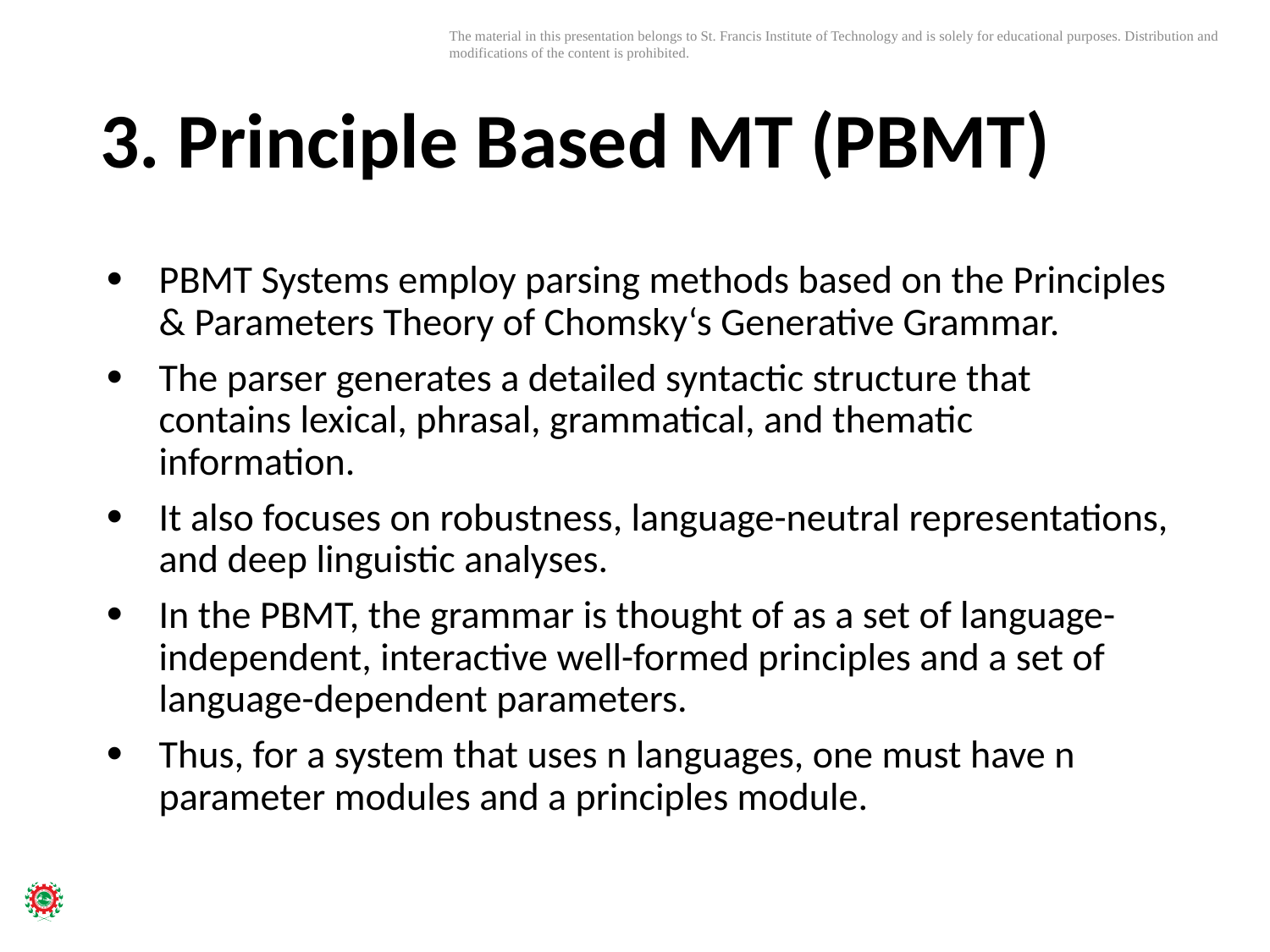

# 3. Principle Based MT (PBMT)
PBMT Systems employ parsing methods based on the Principles & Parameters Theory of Chomsky‘s Generative Grammar.
The parser generates a detailed syntactic structure that contains lexical, phrasal, grammatical, and thematic information.
It also focuses on robustness, language-neutral representations, and deep linguistic analyses.
In the PBMT, the grammar is thought of as a set of language-independent, interactive well-formed principles and a set of language-dependent parameters.
Thus, for a system that uses n languages, one must have n parameter modules and a principles module.